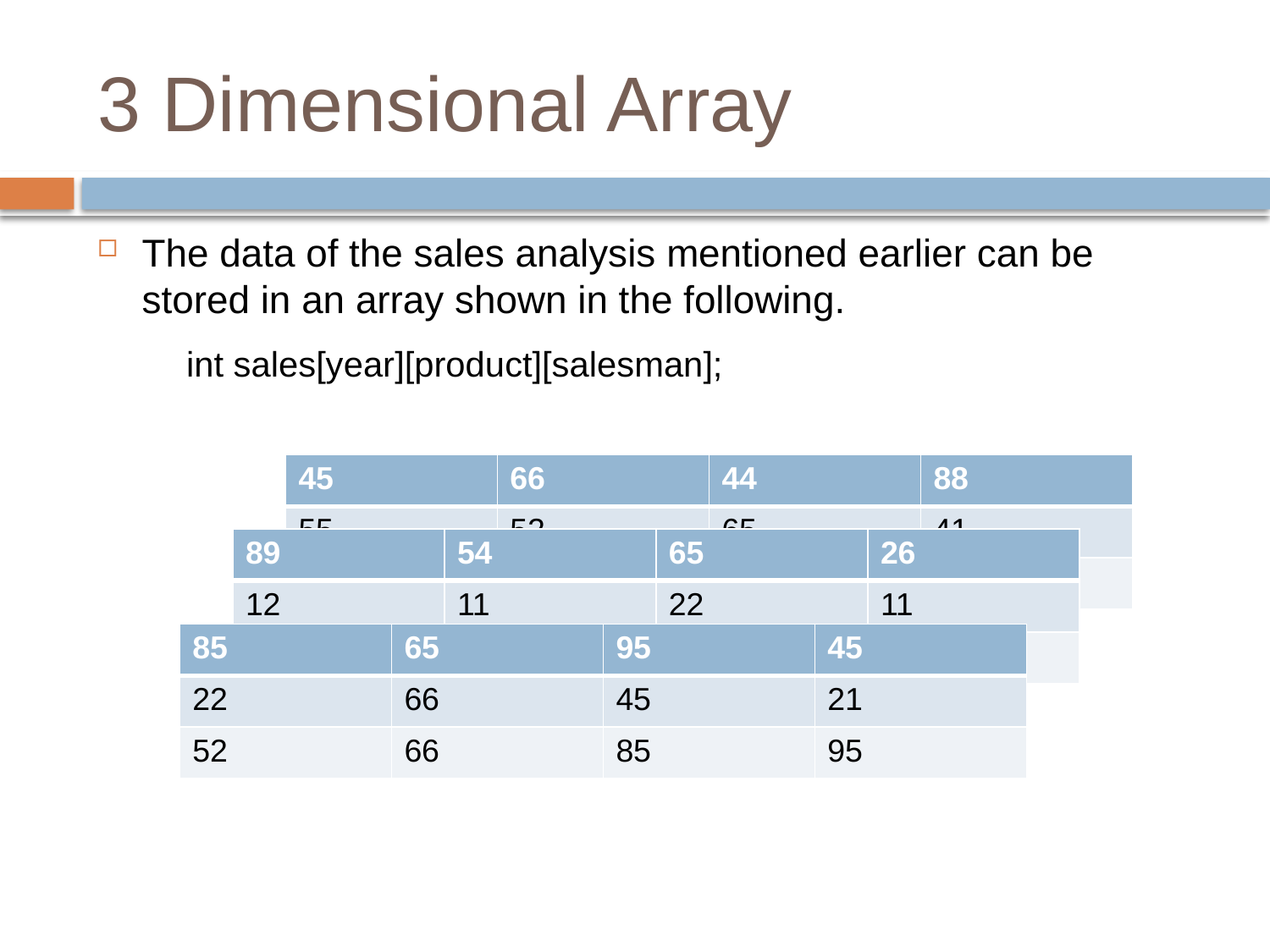

# 3 Dimensional Array
The data of the sales analysis mentioned earlier can be stored in an array shown in the following.
	int sales[year][product][salesman];
| 45 | 66 | 44 | 88 |
| --- | --- | --- | --- |
| 55 | 52 | 65 | 41 |
|  |  |  |  |
| 89 | 54 | 65 | 26 |
| --- | --- | --- | --- |
| 12 | 11 | 22 | 11 |
|  |  |  |  |
| 85 | 65 | 95 | 45 |
| --- | --- | --- | --- |
| 22 | 66 | 45 | 21 |
| 52 | 66 | 85 | 95 |